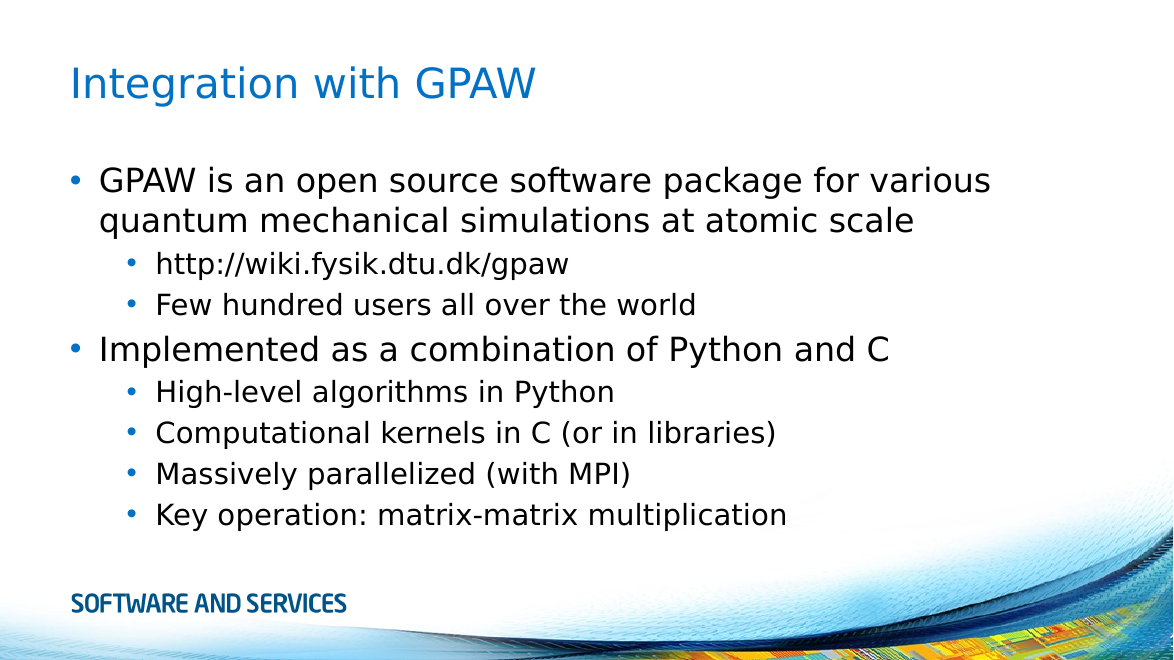

# Integration with GPAW
GPAW is an open source software package for various quantum mechanical simulations at atomic scale
http://wiki.fysik.dtu.dk/gpaw
Few hundred users all over the world
Implemented as a combination of Python and C
High-level algorithms in Python
Computational kernels in C (or in libraries)
Massively parallelized (with MPI)
Key operation: matrix-matrix multiplication